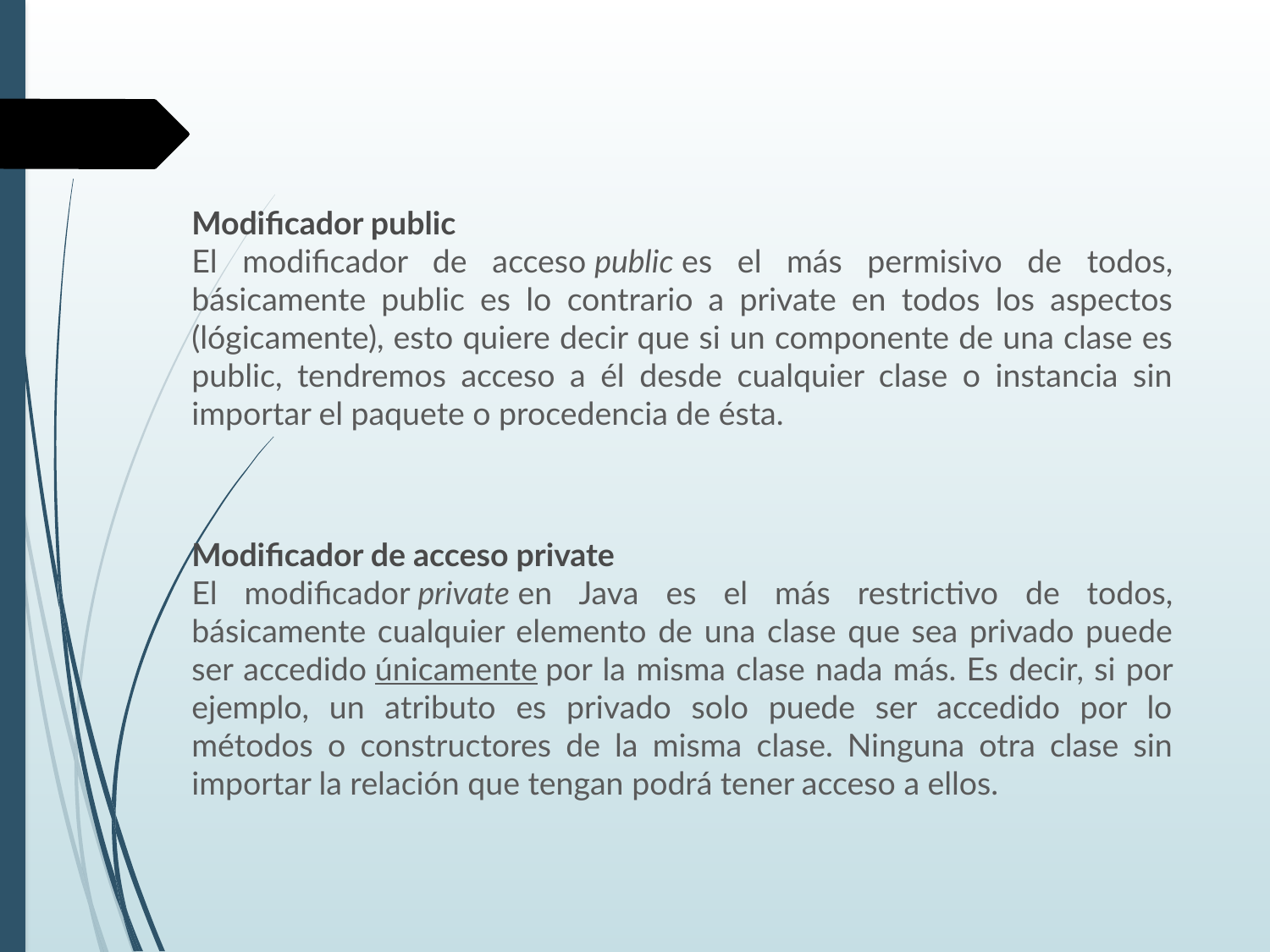

Modificador public
El modificador de acceso public es el más permisivo de todos, básicamente public es lo contrario a private en todos los aspectos (lógicamente), esto quiere decir que si un componente de una clase es public, tendremos acceso a él desde cualquier clase o instancia sin importar el paquete o procedencia de ésta.
Modificador de acceso private
El modificador private en Java es el más restrictivo de todos, básicamente cualquier elemento de una clase que sea privado puede ser accedido únicamente por la misma clase nada más. Es decir, si por ejemplo, un atributo es privado solo puede ser accedido por lo métodos o constructores de la misma clase. Ninguna otra clase sin importar la relación que tengan podrá tener acceso a ellos.